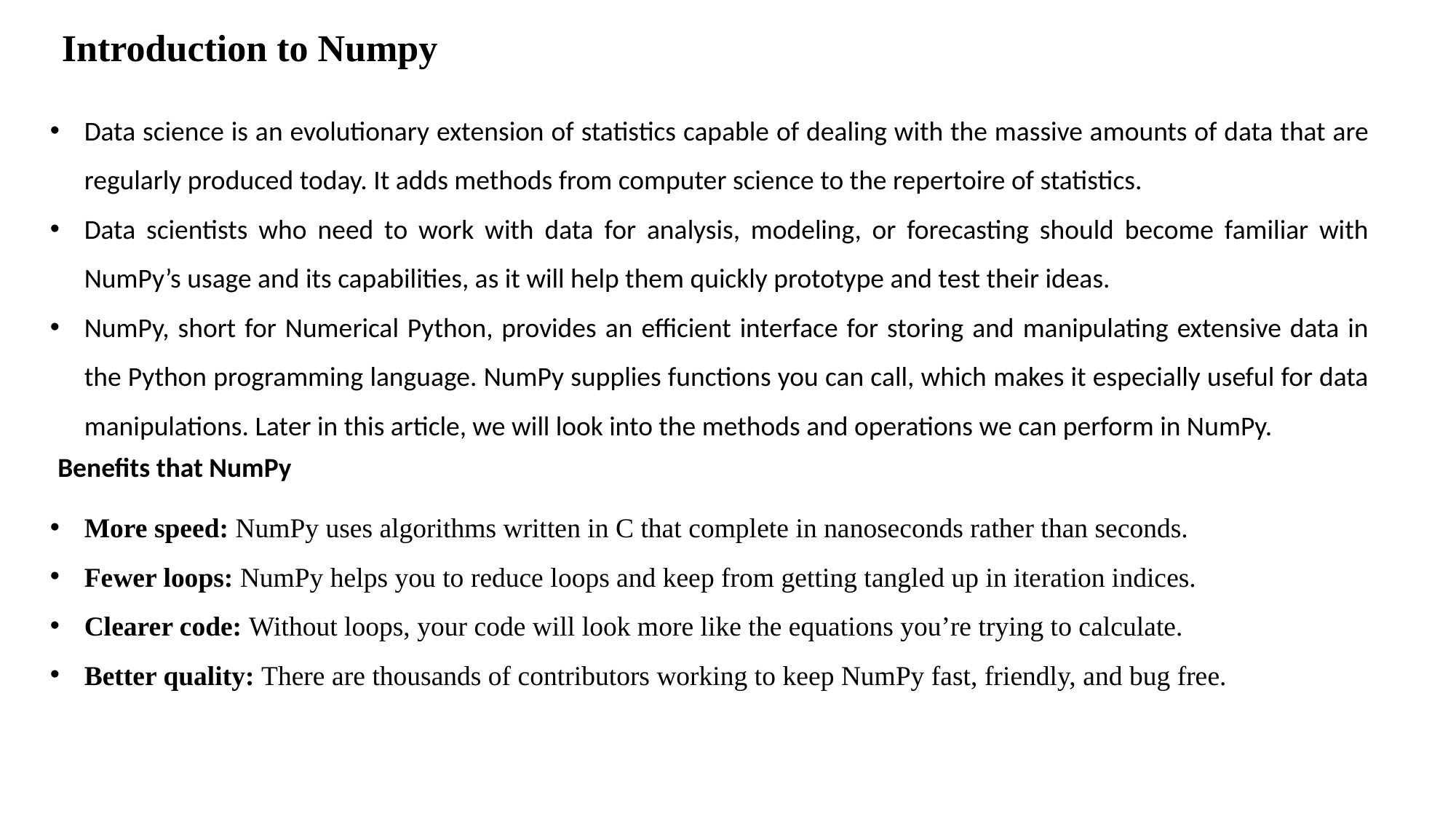

Introduction to Numpy
Data science is an evolutionary extension of statistics capable of dealing with the massive amounts of data that are regularly produced today. It adds methods from computer science to the repertoire of statistics.
Data scientists who need to work with data for analysis, modeling, or forecasting should become familiar with NumPy’s usage and its capabilities, as it will help them quickly prototype and test their ideas.
NumPy, short for Numerical Python, provides an efficient interface for storing and manipulating extensive data in the Python programming language. NumPy supplies functions you can call, which makes it especially useful for data manipulations. Later in this article, we will look into the methods and operations we can perform in NumPy.
 Benefits that NumPy
More speed: NumPy uses algorithms written in C that complete in nanoseconds rather than seconds.
Fewer loops: NumPy helps you to reduce loops and keep from getting tangled up in iteration indices.
Clearer code: Without loops, your code will look more like the equations you’re trying to calculate.
Better quality: There are thousands of contributors working to keep NumPy fast, friendly, and bug free.